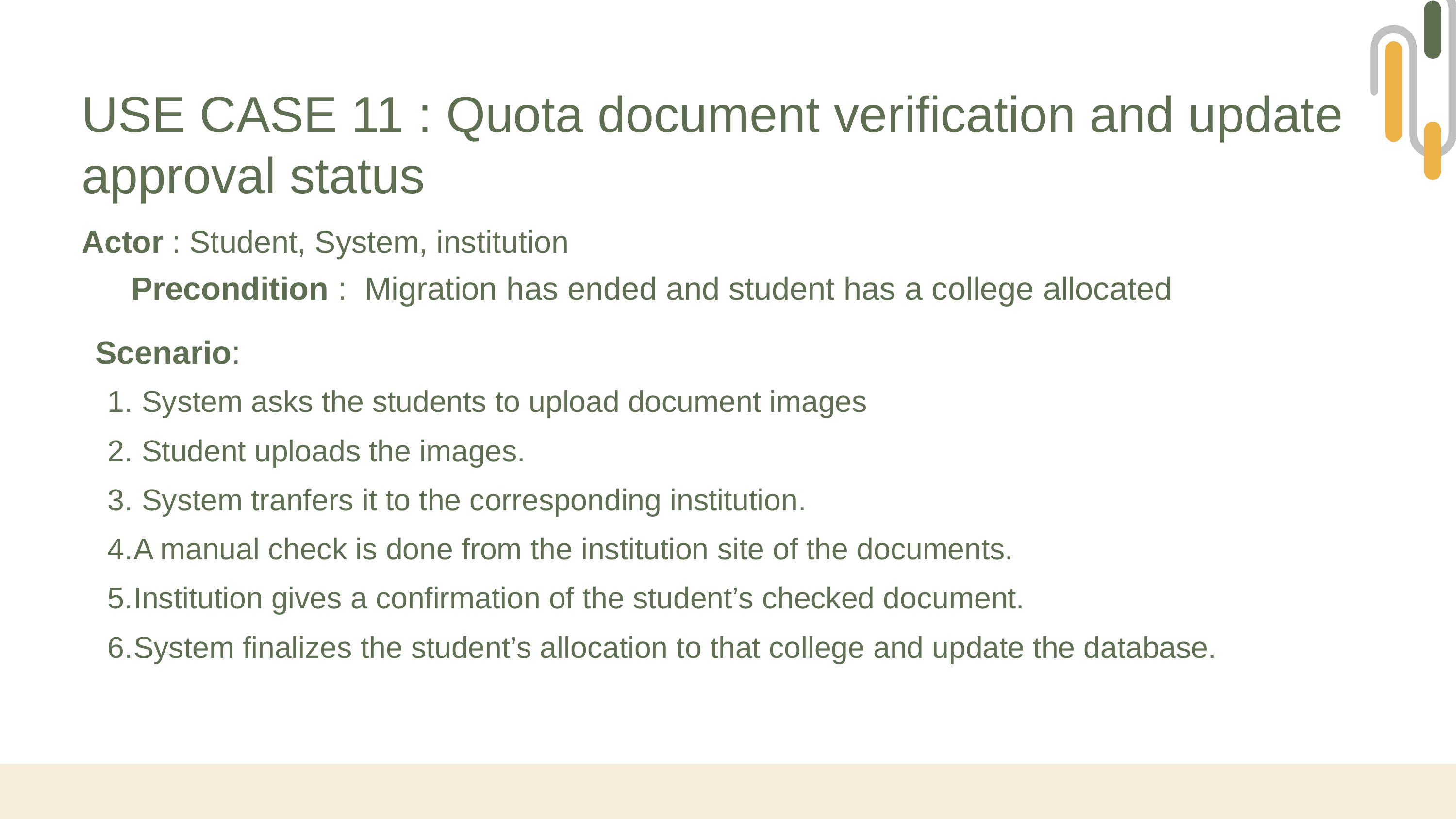

USE CASE 11 : Quota document verification and update approval status
Actor : Student, System, institution
Precondition :  Migration has ended and student has a college allocated
Scenario:
 System asks the students to upload document images
 Student uploads the images.
 System tranfers it to the corresponding institution.
A manual check is done from the institution site of the documents.
Institution gives a confirmation of the student’s checked document.
System finalizes the student’s allocation to that college and update the database.